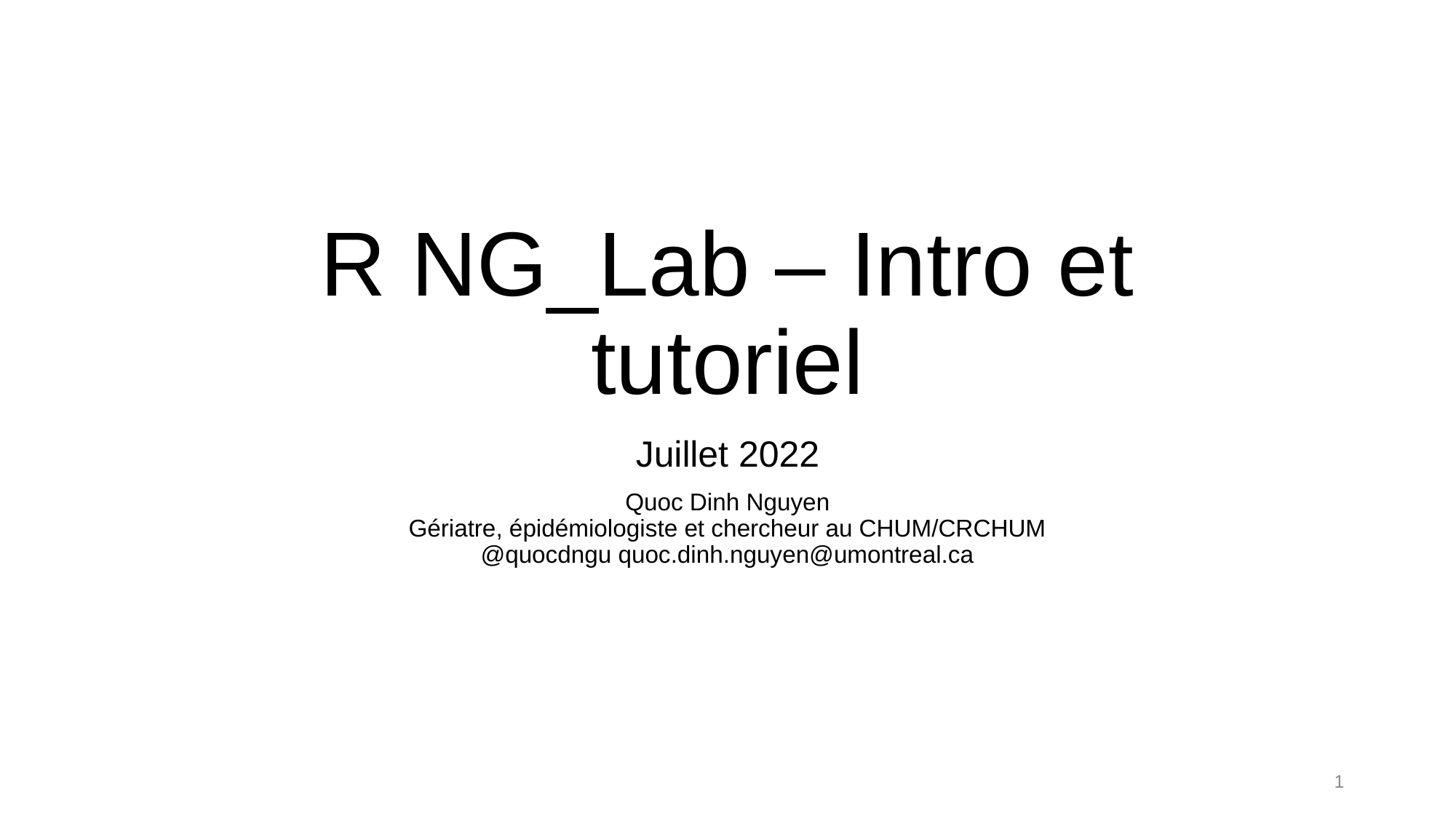

# R NG_Lab – Intro et tutoriel
Juillet 2022
Quoc Dinh Nguyen
Gériatre, épidémiologiste et chercheur au CHUM/CRCHUM
@quocdngu quoc.dinh.nguyen@umontreal.ca
1